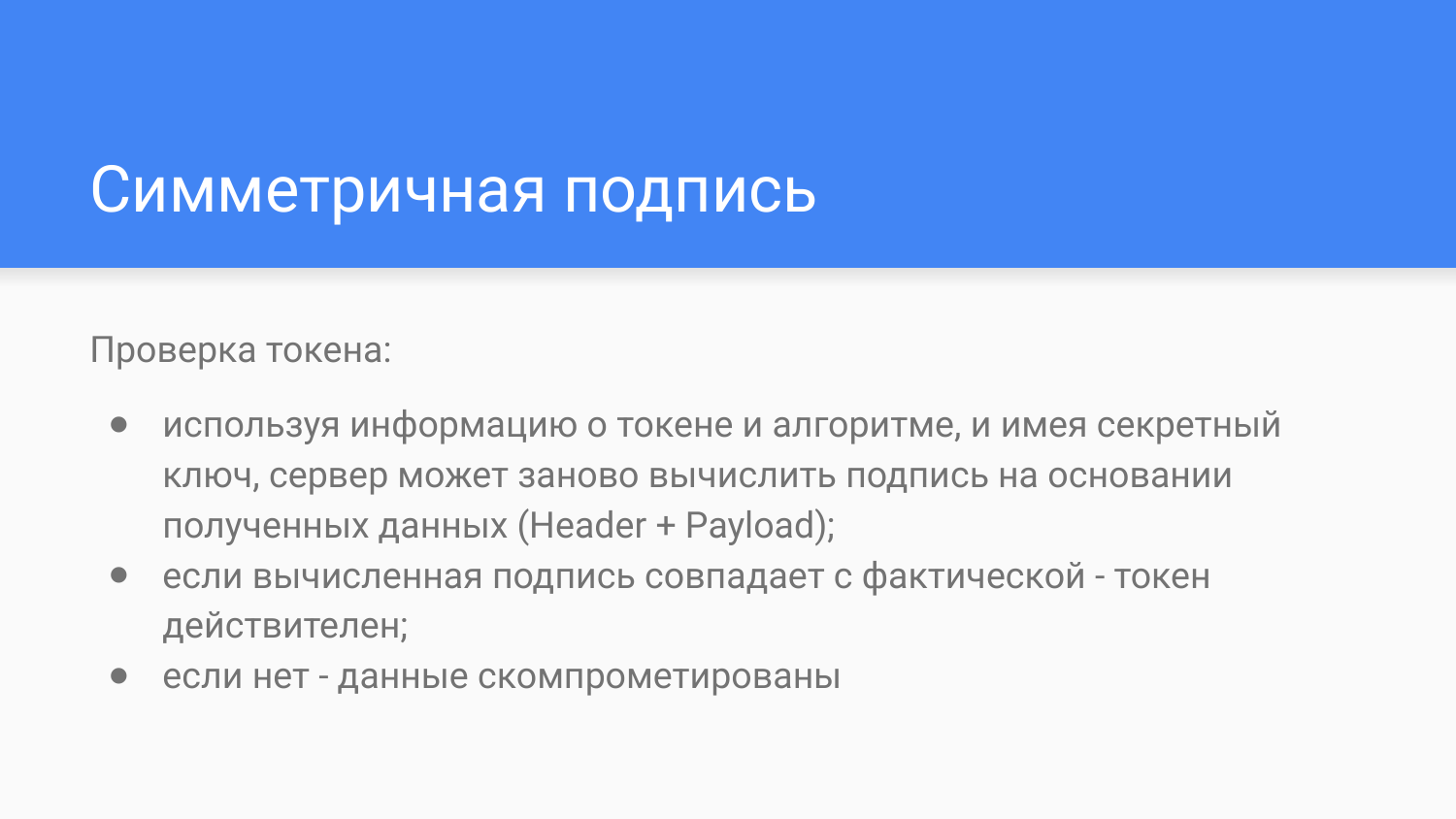

# Симметричная подпись
Проверка токена:
используя информацию о токене и алгоритме, и имея секретный ключ, сервер может заново вычислить подпись на основании полученных данных (Header + Payload);
если вычисленная подпись совпадает с фактической - токен действителен;
если нет - данные скомпрометированы